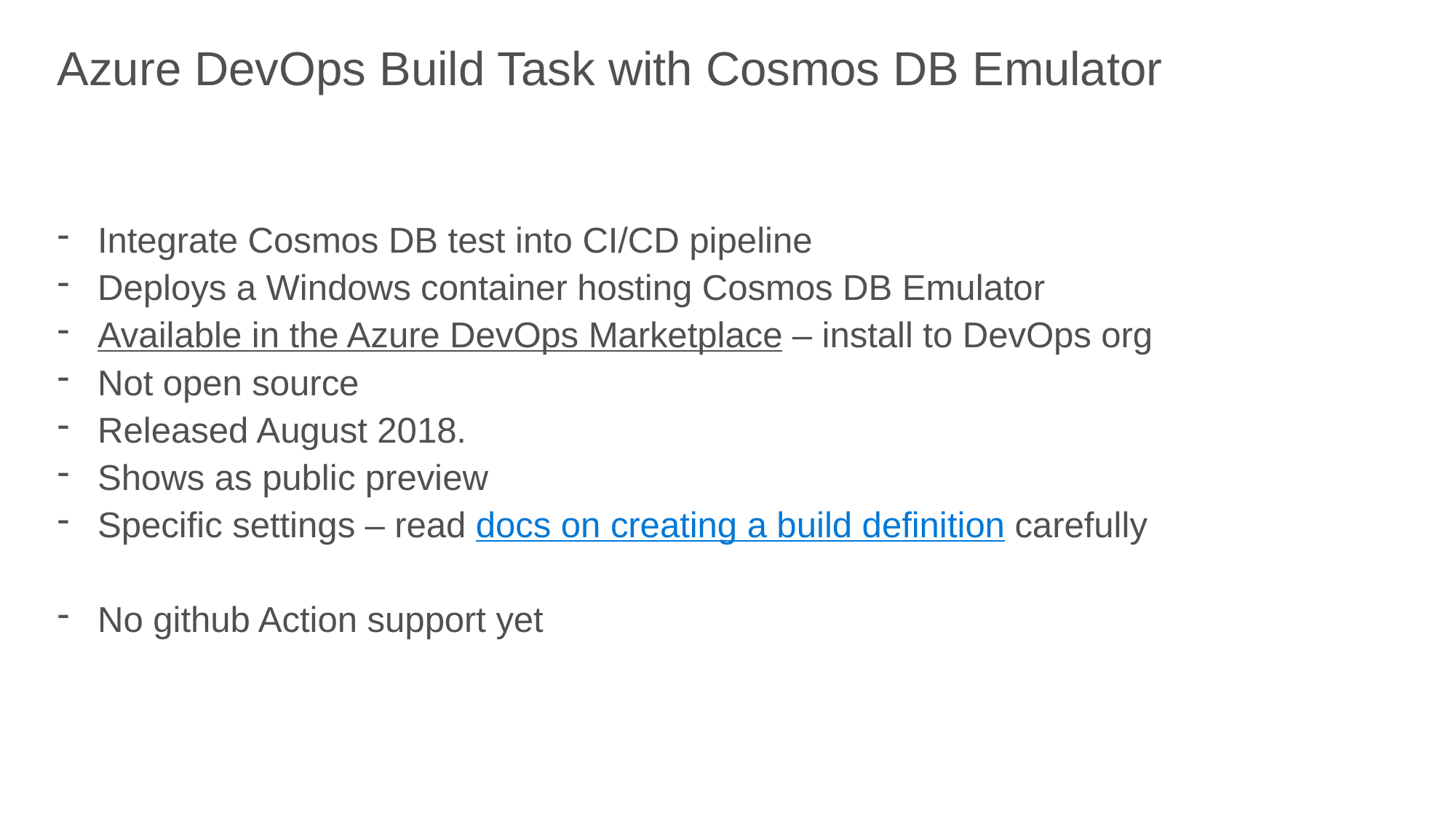

Azure DevOps Build Task with Cosmos DB Emulator
Integrate Cosmos DB test into CI/CD pipeline
Deploys a Windows container hosting Cosmos DB Emulator
Available in the Azure DevOps Marketplace – install to DevOps org
Not open source
Released August 2018.
Shows as public preview
Specific settings – read docs on creating a build definition carefully

No github Action support yet